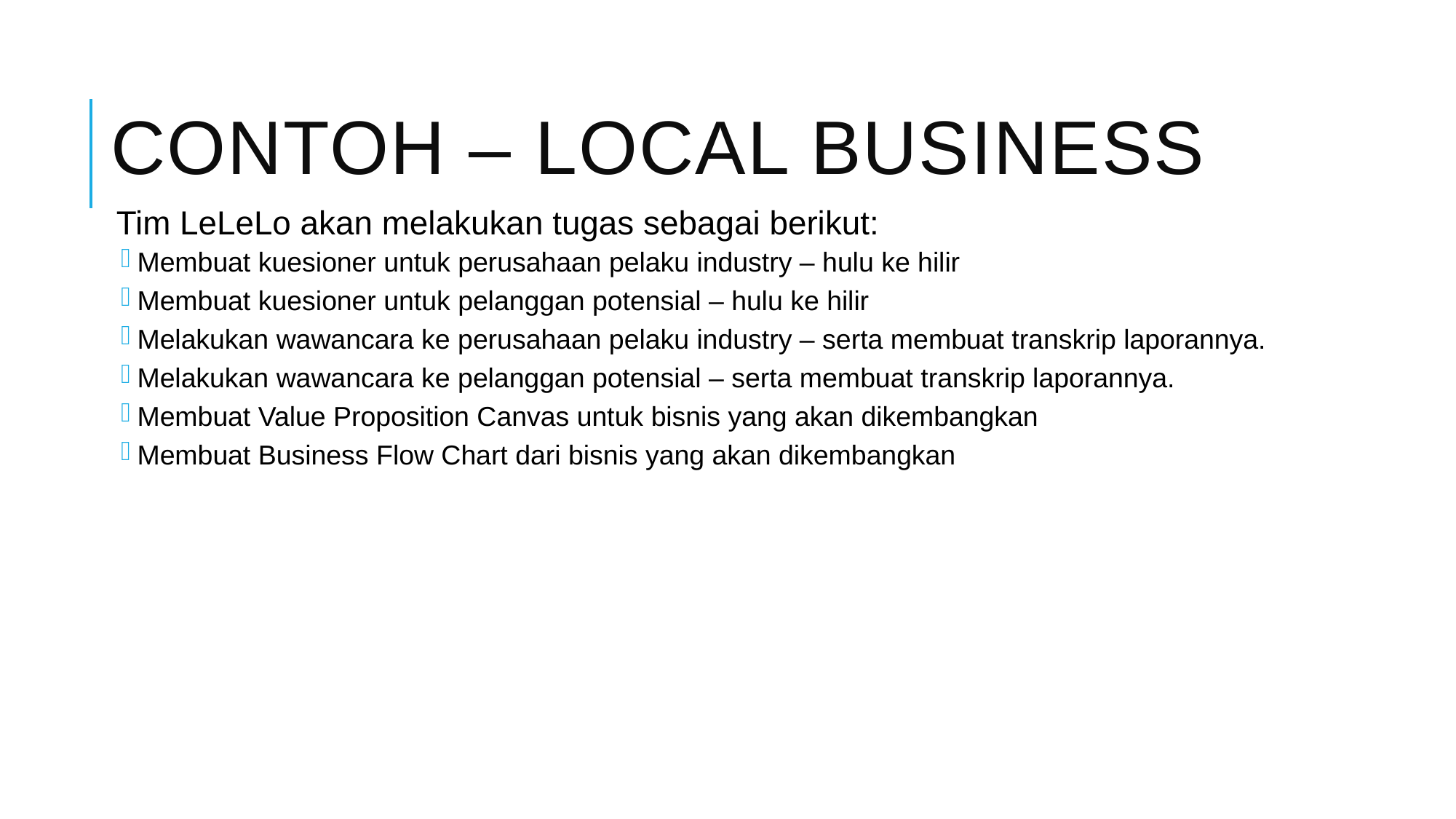

# Contoh – Local Business
Tim LeLeLo akan melakukan tugas sebagai berikut:
Membuat kuesioner untuk perusahaan pelaku industry – hulu ke hilir
Membuat kuesioner untuk pelanggan potensial – hulu ke hilir
Melakukan wawancara ke perusahaan pelaku industry – serta membuat transkrip laporannya.
Melakukan wawancara ke pelanggan potensial – serta membuat transkrip laporannya.
Membuat Value Proposition Canvas untuk bisnis yang akan dikembangkan
Membuat Business Flow Chart dari bisnis yang akan dikembangkan